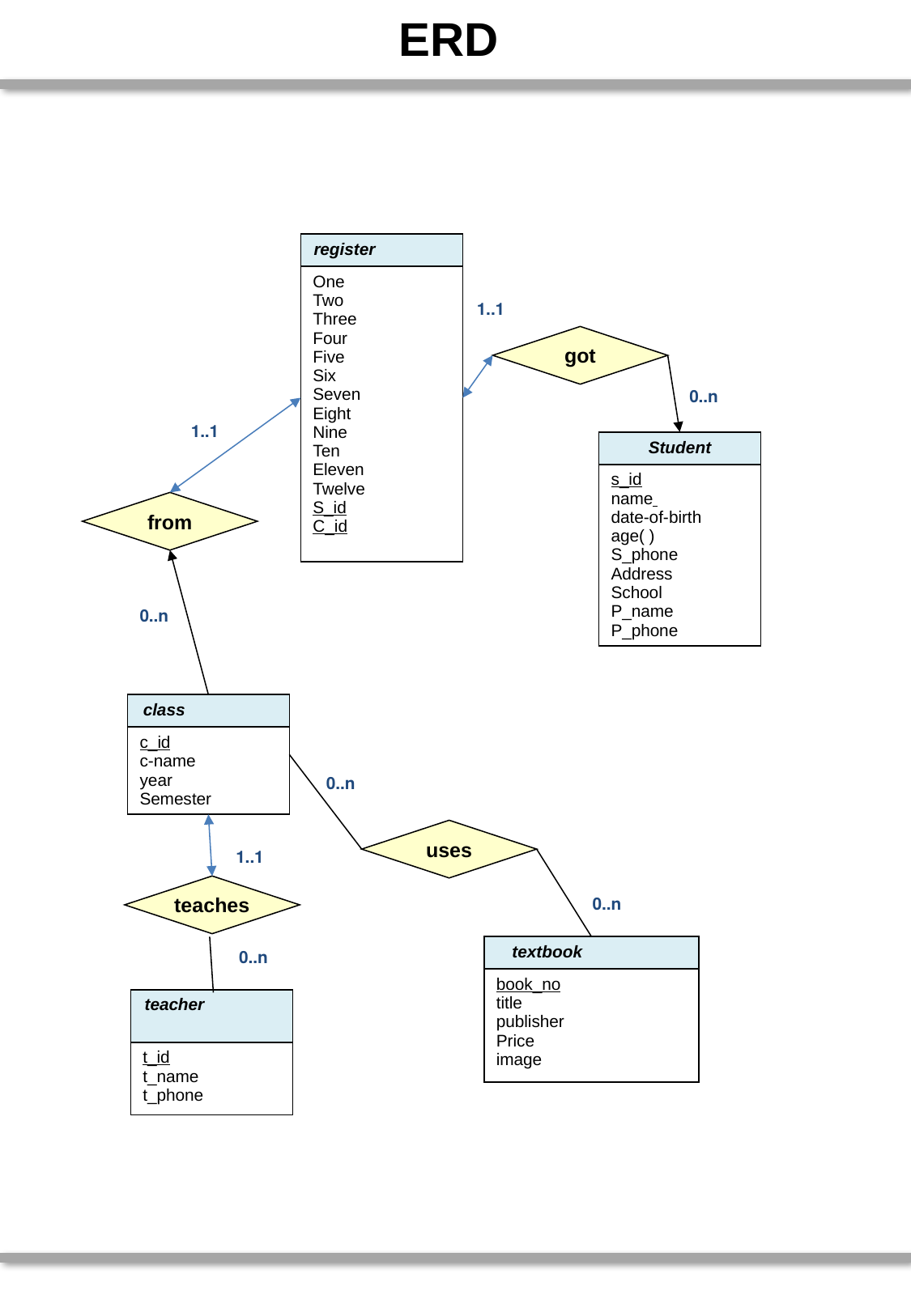

# ERD
| register |
| --- |
| One Two Three Four Five Six Seven Eight Nine Ten Eleven Twelve S\_id C\_id |
1..1
got
0..n
1..1
| Student |
| --- |
| s\_id name date-of-birth age( ) S\_phone Address School P\_name P\_phone |
from
0..n
| class |
| --- |
| c\_id c-name year Semester |
0..n
uses
1..1
teaches
0..n
| textbook |
| --- |
| book\_no title publisher Price image |
0..n
| teacher |
| --- |
| t\_id t\_name t\_phone |